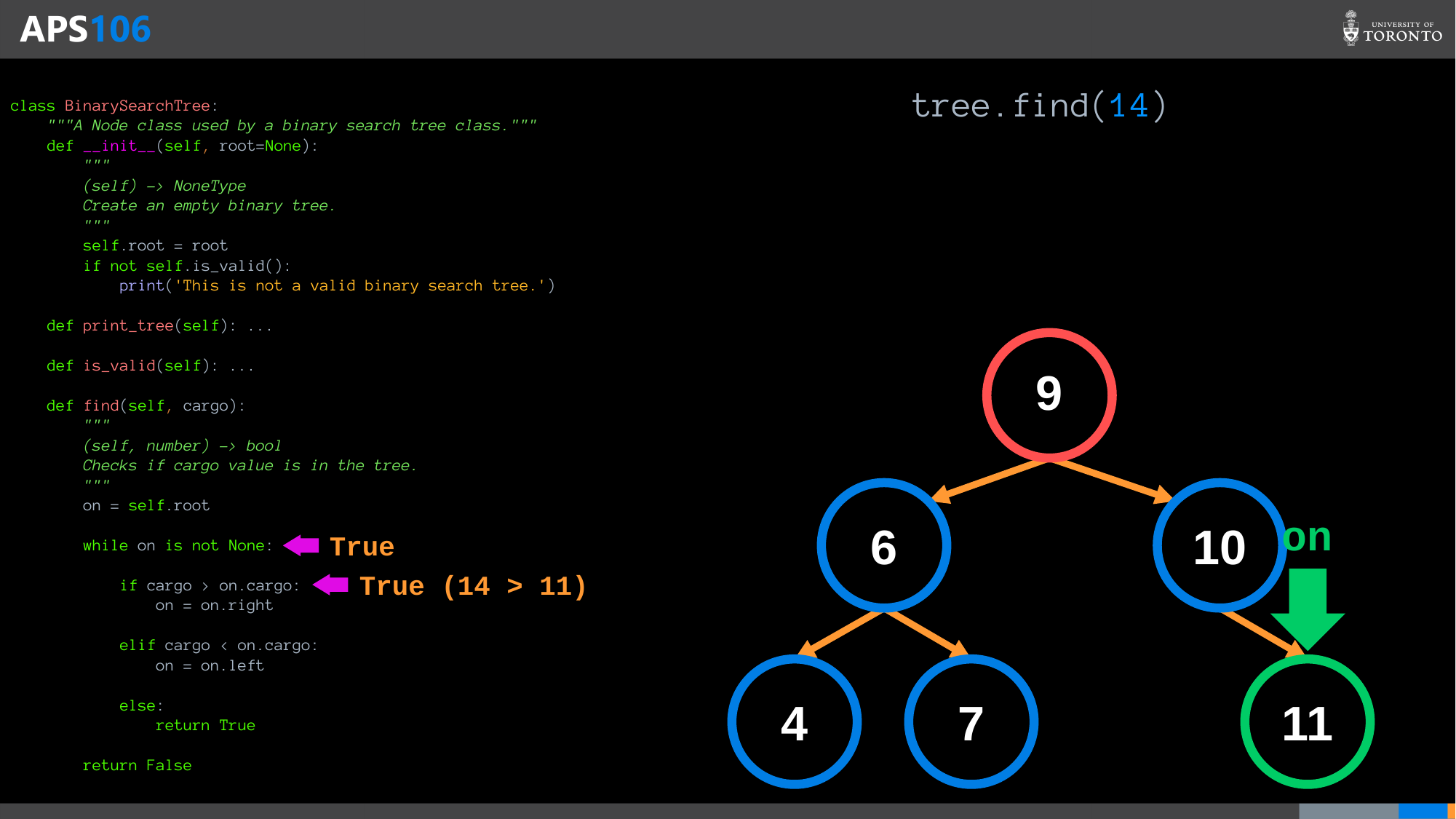

tree.find(14)
class BinarySearchTree:
    """A Node class used by a binary search tree class."""
    def __init__(self, root=None):
        """
        (self) -> NoneType
        Create an empty binary tree.
        """
        self.root = root
        if not self.is_valid():
            print('This is not a valid binary search tree.')
    def print_tree(self): ...
    def is_valid(self): ...
    def find(self, cargo):
        """
        (self, number) -> bool
        Checks if cargo value is in the tree.
        """
        on = self.root
        while on is not None:
            if cargo > on.cargo:
                on = on.right
            elif cargo < on.cargo:
                on = on.left
            else:
                return True
        return False

9

on
6
10
True

True (14 > 11)

4
7
11